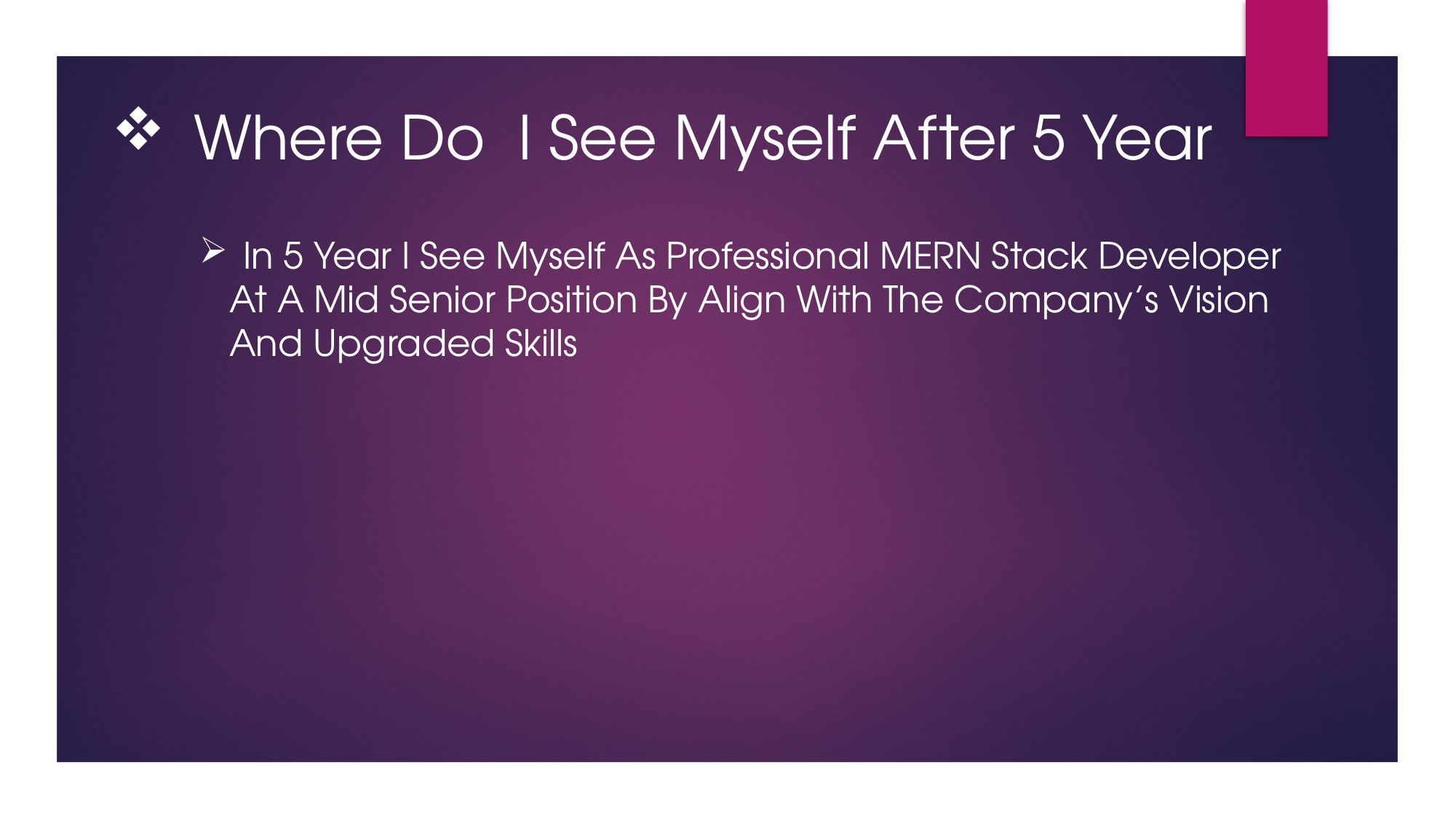

# Where Do  I See Myself After 5 Year
 In 5 Year I See Myself As Professional MERN Stack Developer
   At A Mid Senior Position By Align With The Company’s Vision
   And Upgraded Skills